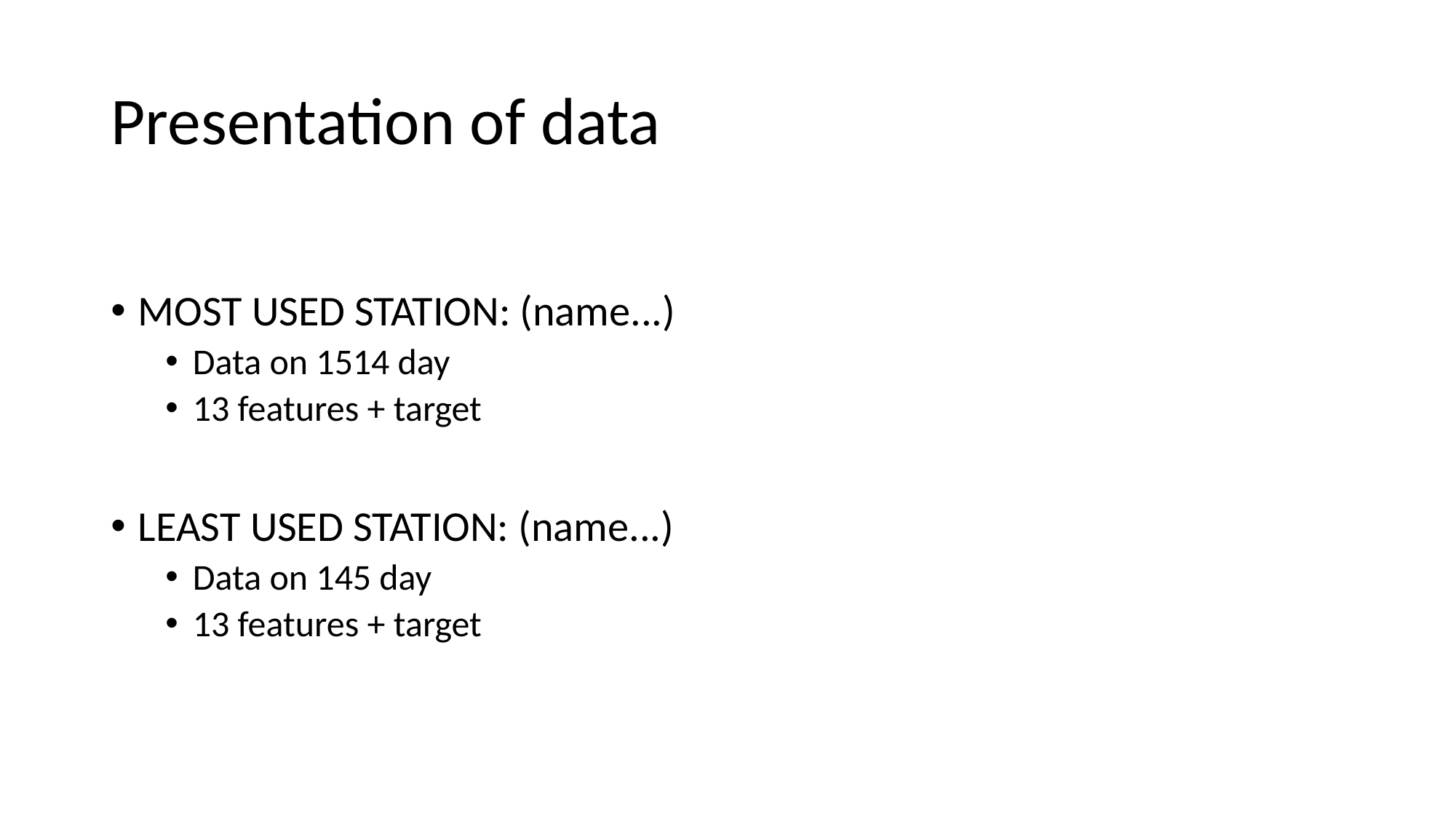

# Presentation of data

MOST USED STATION: (name...)
Data on 1514 day
13 features + target

LEAST USED STATION: (name...)
Data on 145 day
13 features + target